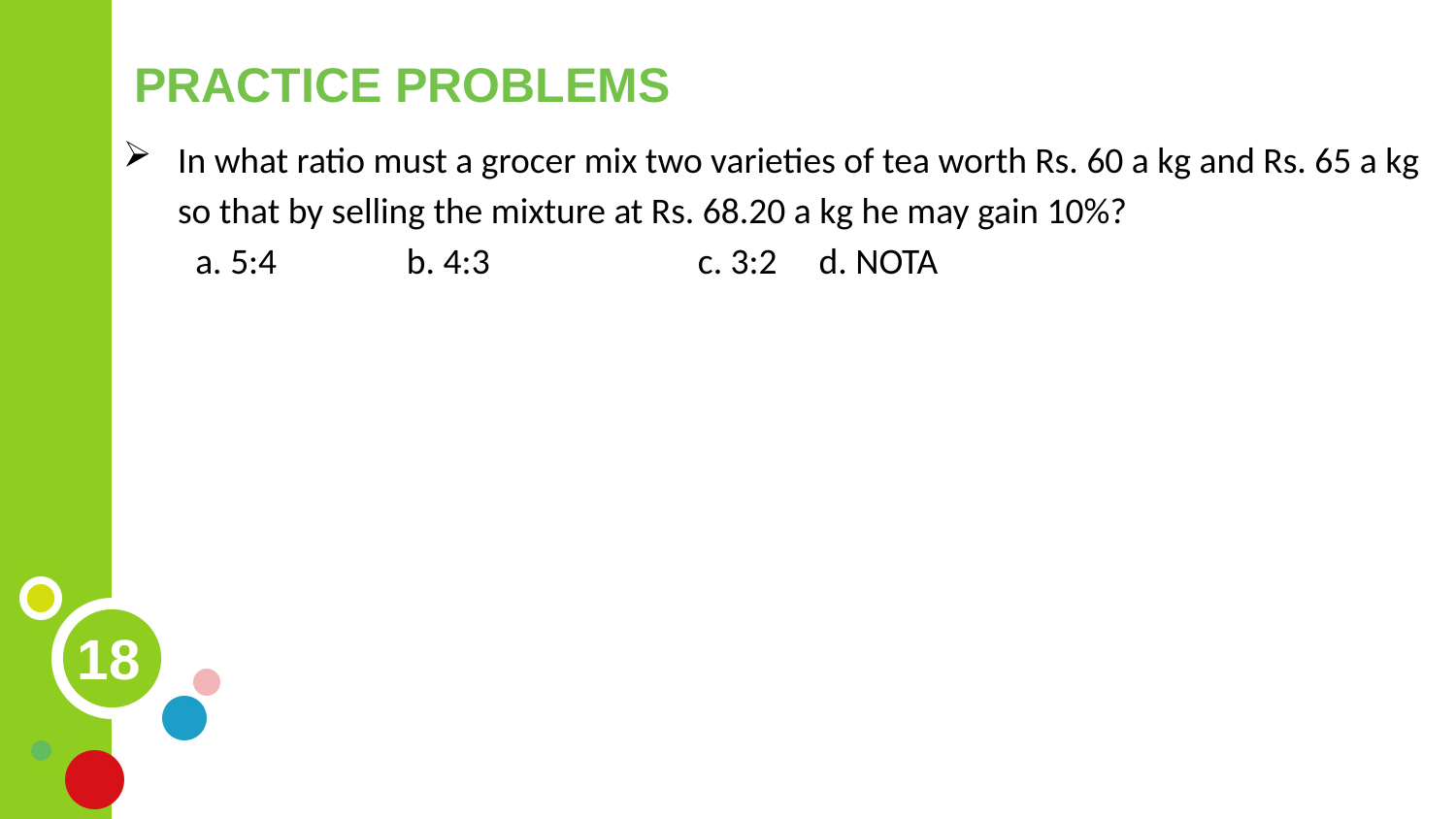

PRACTICE PROBLEMS
In what ratio must a grocer mix two varieties of tea worth Rs. 60 a kg and Rs. 65 a kg so that by selling the mixture at Rs. 68.20 a kg he may gain 10%?
a. 5:4	        b. 4:3	        c. 3:2	     d. NOTA
18